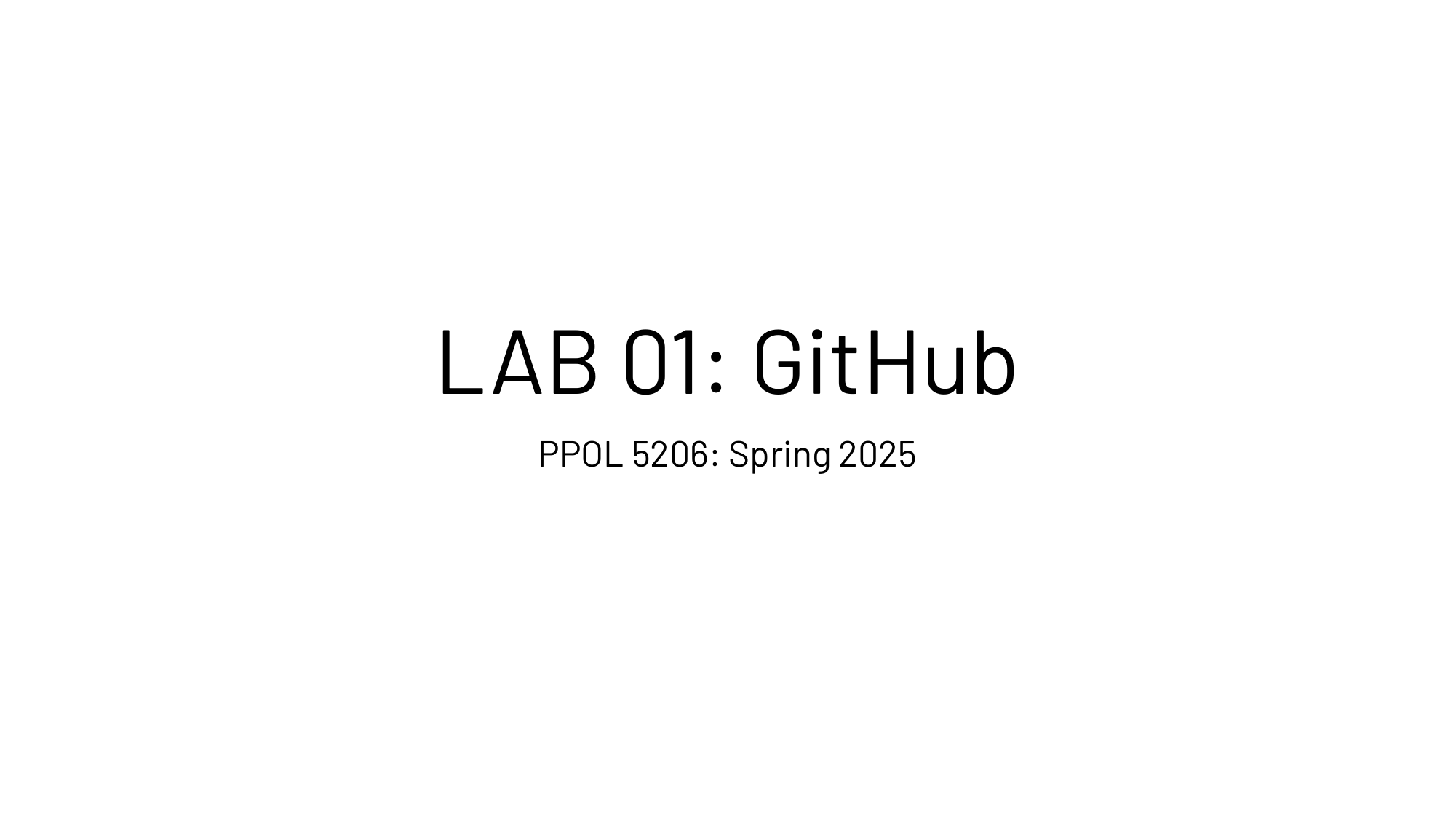

# LAB 01: GitHub
PPOL 5206: Spring 2025